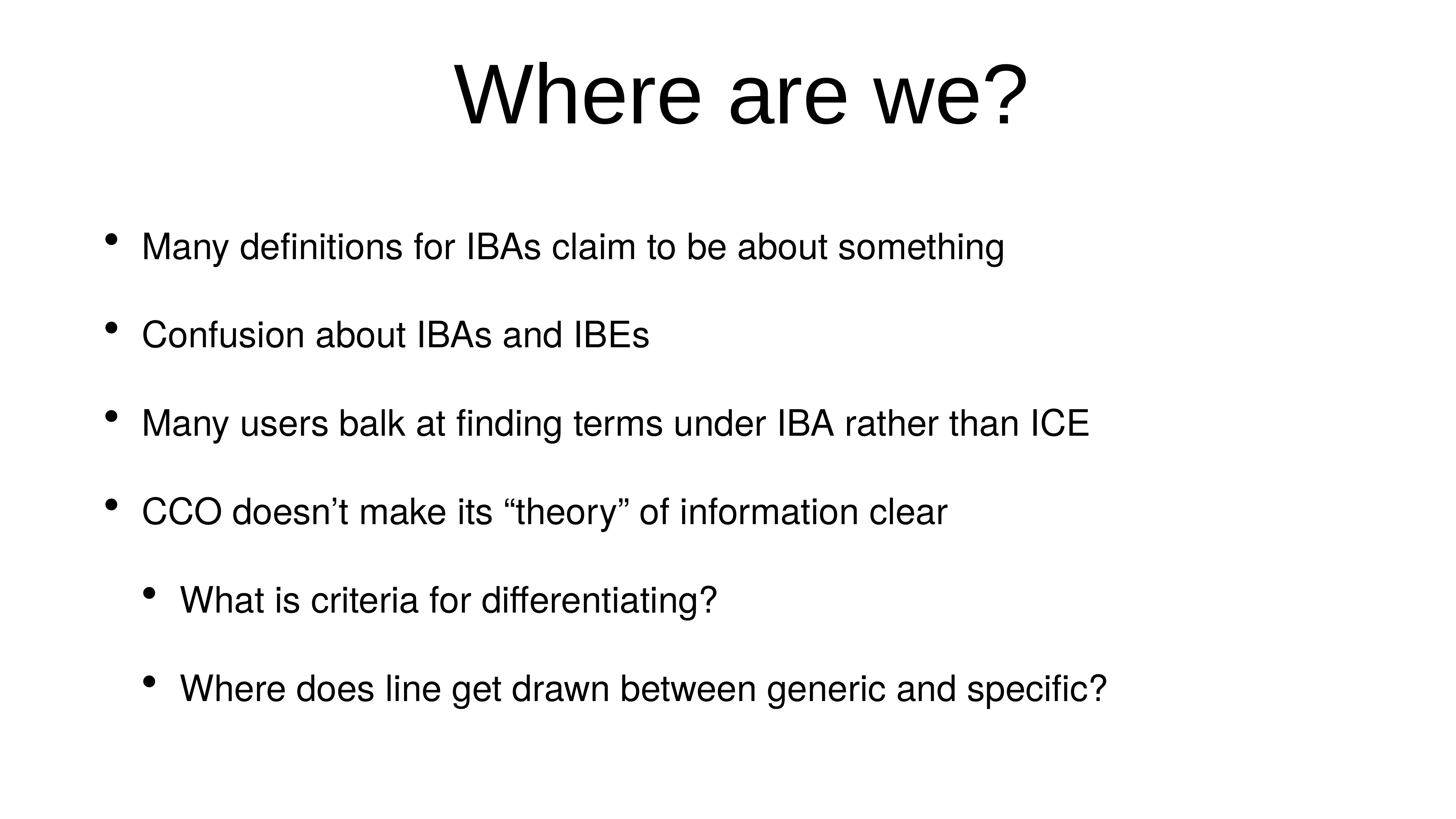

# Where are we?
Many definitions for IBAs claim to be about something
Confusion about IBAs and IBEs
Many users balk at finding terms under IBA rather than ICE
CCO doesn’t make its “theory” of information clear
What is criteria for differentiating?
Where does line get drawn between generic and specific?